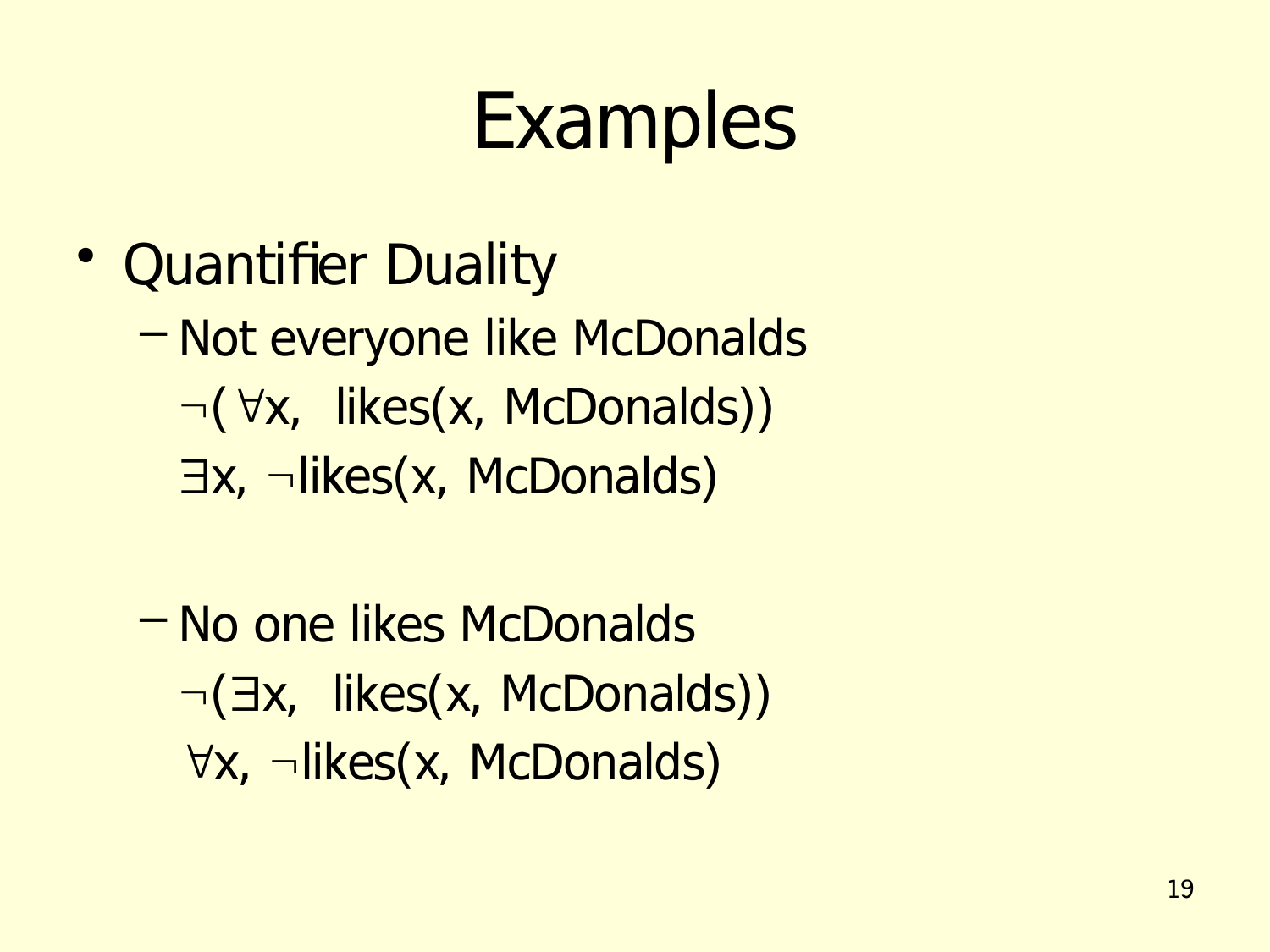

# Examples
Quantifier Duality
Not everyone like McDonalds
	¬(∀x,  likes(x, McDonalds))
	∃x, ¬likes(x, McDonalds)

No one likes McDonalds
	¬(∃x,  likes(x, McDonalds))
	∀x, ¬likes(x, McDonalds)

19